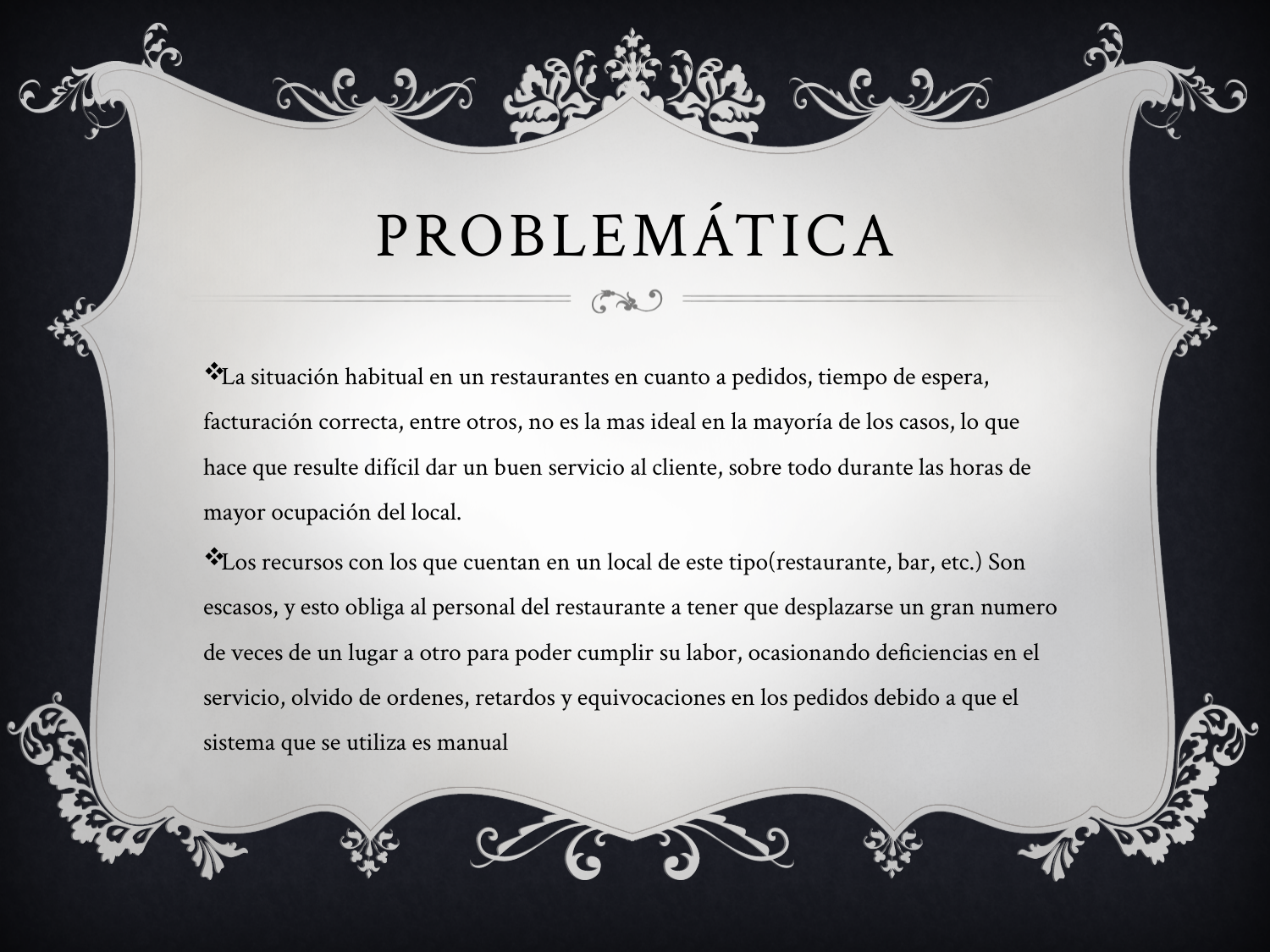

# Problemática
La situación habitual en un restaurantes en cuanto a pedidos, tiempo de espera, facturación correcta, entre otros, no es la mas ideal en la mayoría de los casos, lo que hace que resulte difícil dar un buen servicio al cliente, sobre todo durante las horas de mayor ocupación del local.
Los recursos con los que cuentan en un local de este tipo(restaurante, bar, etc.) Son escasos, y esto obliga al personal del restaurante a tener que desplazarse un gran numero de veces de un lugar a otro para poder cumplir su labor, ocasionando deficiencias en el servicio, olvido de ordenes, retardos y equivocaciones en los pedidos debido a que el sistema que se utiliza es manual